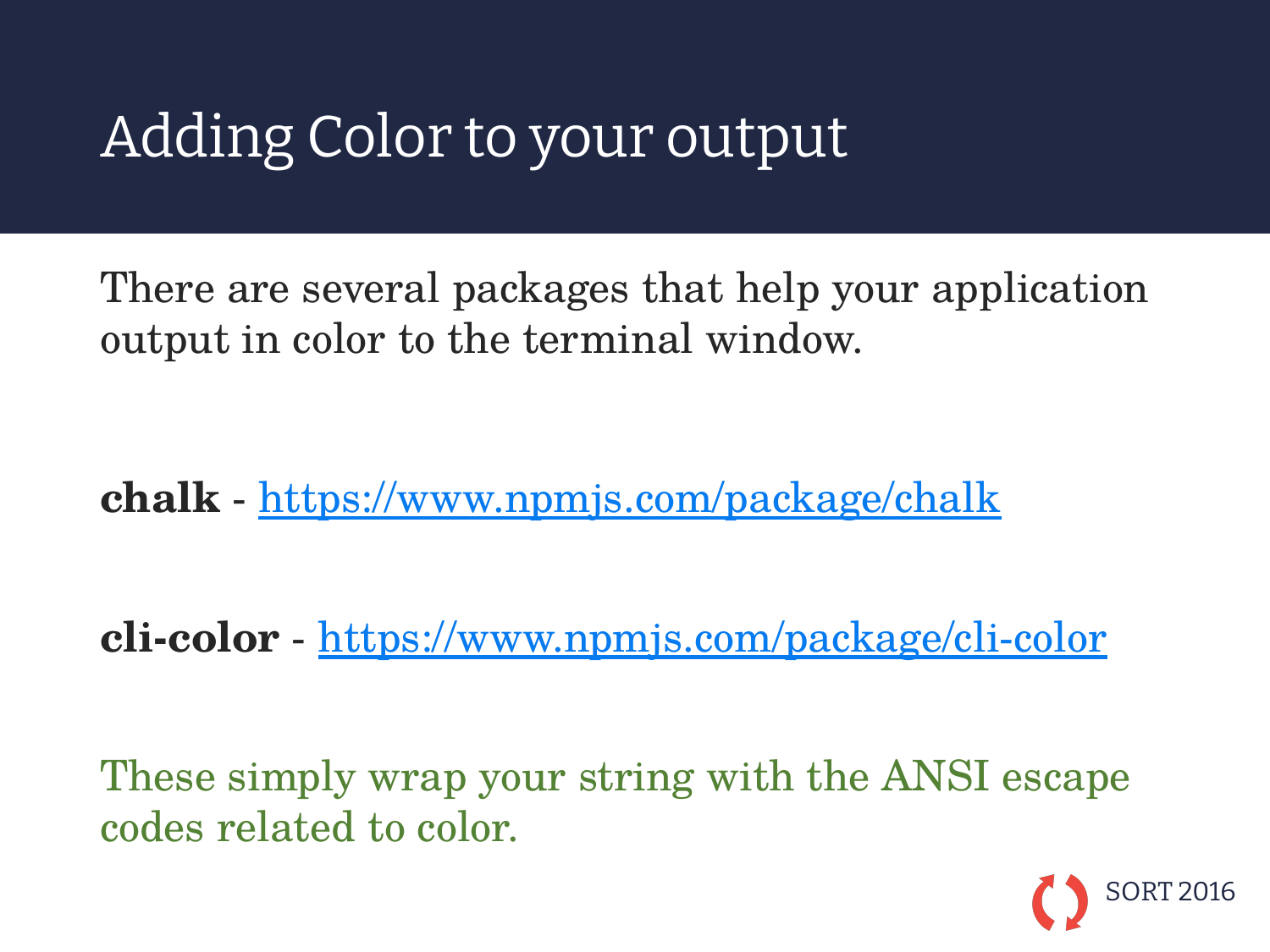

# Adding Color to your output
There are several packages that help your application output in color to the terminal window.

chalk - https://www.npmjs.com/package/chalk

cli-color - https://www.npmjs.com/package/cli-color

These simply wrap your string with the ANSI escape codes related to color.